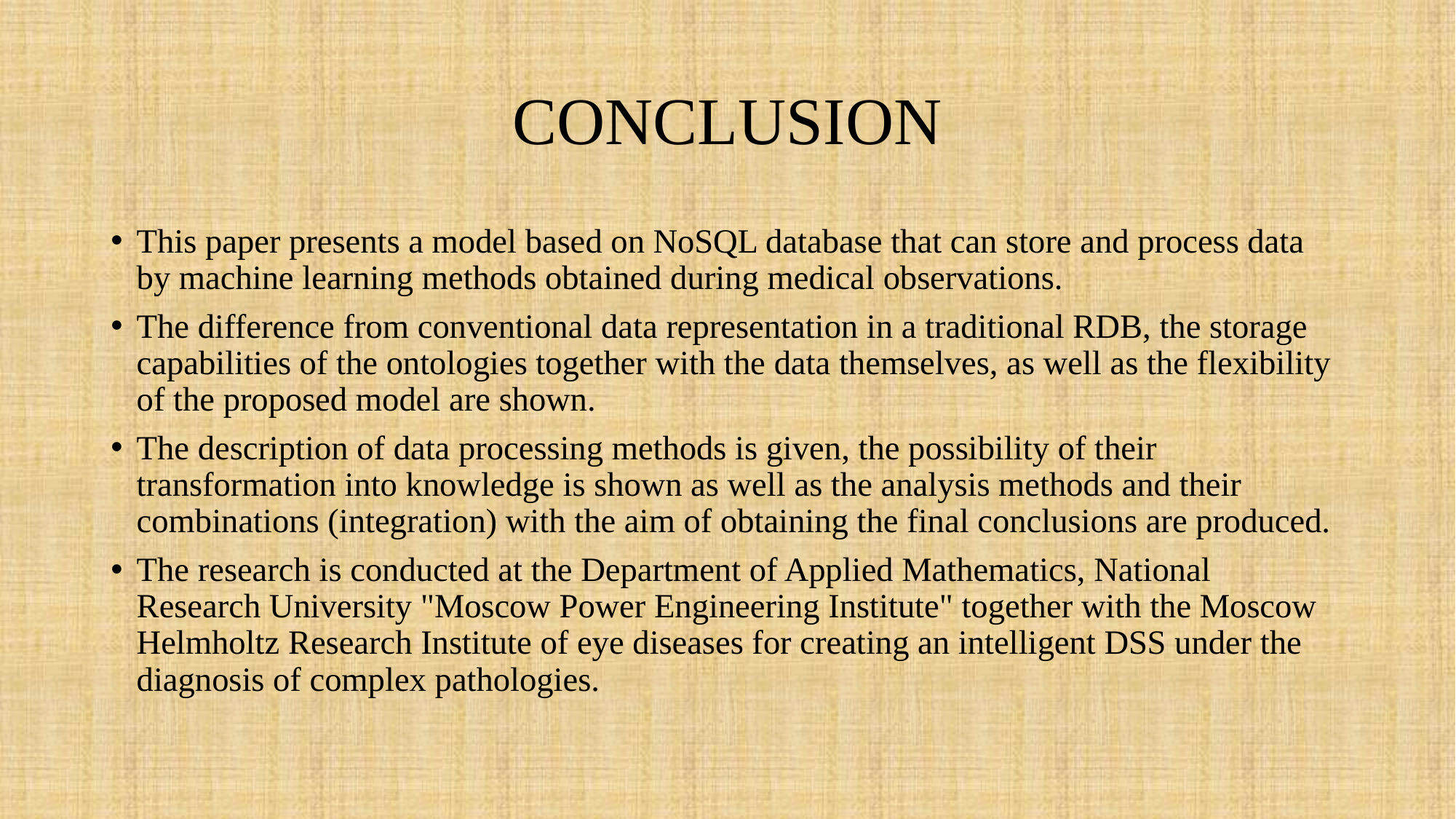

# CONCLUSION
This paper presents a model based on NoSQL database that can store and process data by machine learning methods obtained during medical observations.
The difference from conventional data representation in a traditional RDB, the storage capabilities of the ontologies together with the data themselves, as well as the flexibility of the proposed model are shown.
The description of data processing methods is given, the possibility of their transformation into knowledge is shown as well as the analysis methods and their combinations (integration) with the aim of obtaining the final conclusions are produced.
The research is conducted at the Department of Applied Mathematics, National Research University "Moscow Power Engineering Institute" together with the Moscow Helmholtz Research Institute of eye diseases for creating an intelligent DSS under the diagnosis of complex pathologies.